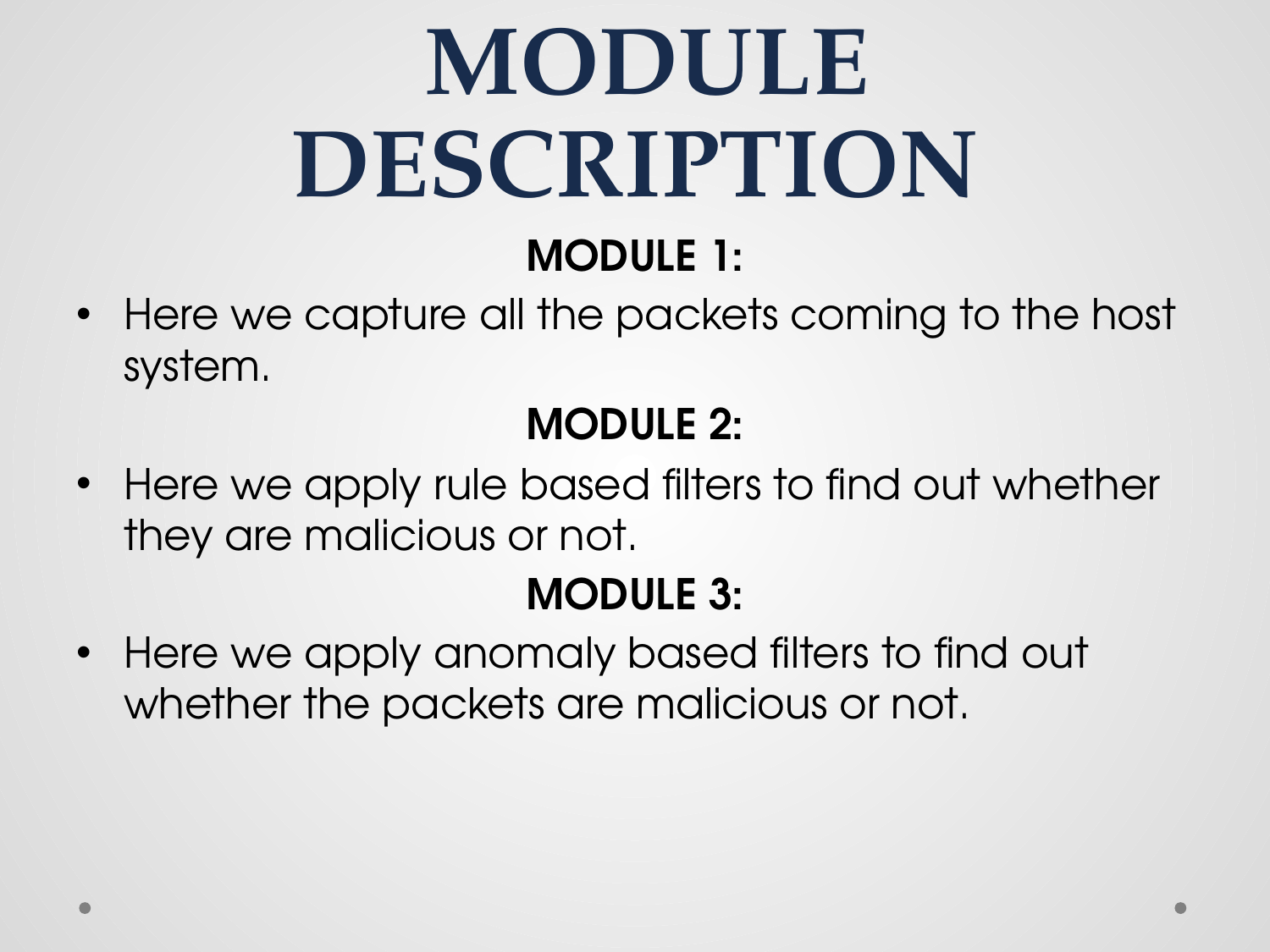

# MODULE DESCRIPTION
MODULE 1:
Here we capture all the packets coming to the host system.
MODULE 2:
Here we apply rule based filters to find out whether they are malicious or not.
MODULE 3:
Here we apply anomaly based filters to find out whether the packets are malicious or not.